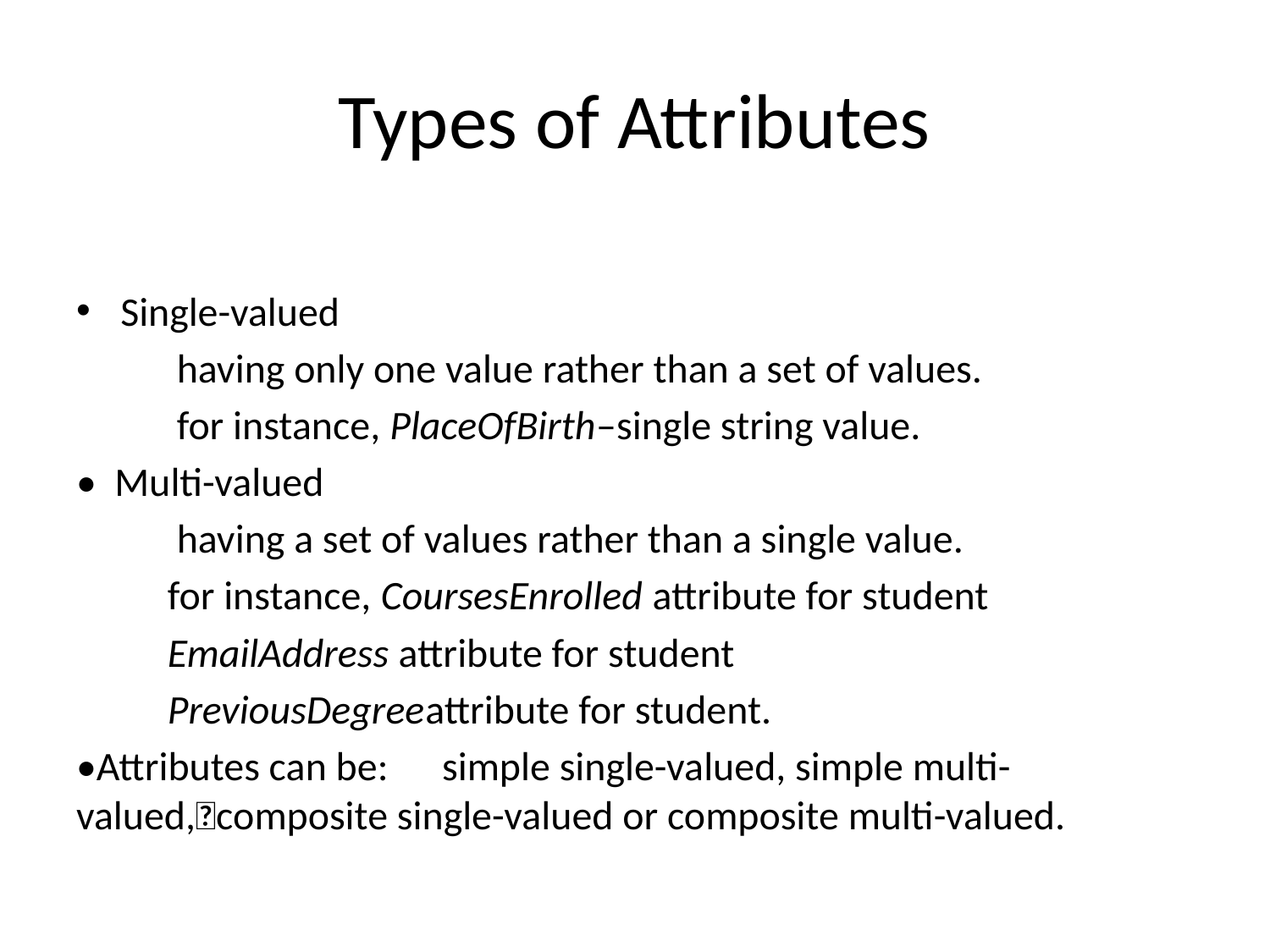

# Types of Attributes

Single-valued
	 having only one value rather than a set of values.
   	 for instance, PlaceOfBirth–single string value.
•  Multi-valued
	 having a set of values rather than a single value.
	for instance, CoursesEnrolled attribute for student
		EmailAddress attribute for student
		PreviousDegreeattribute for student.
•Attributes can be:	simple single-valued, simple multi-valued,􀂃composite single-valued or composite multi-valued.